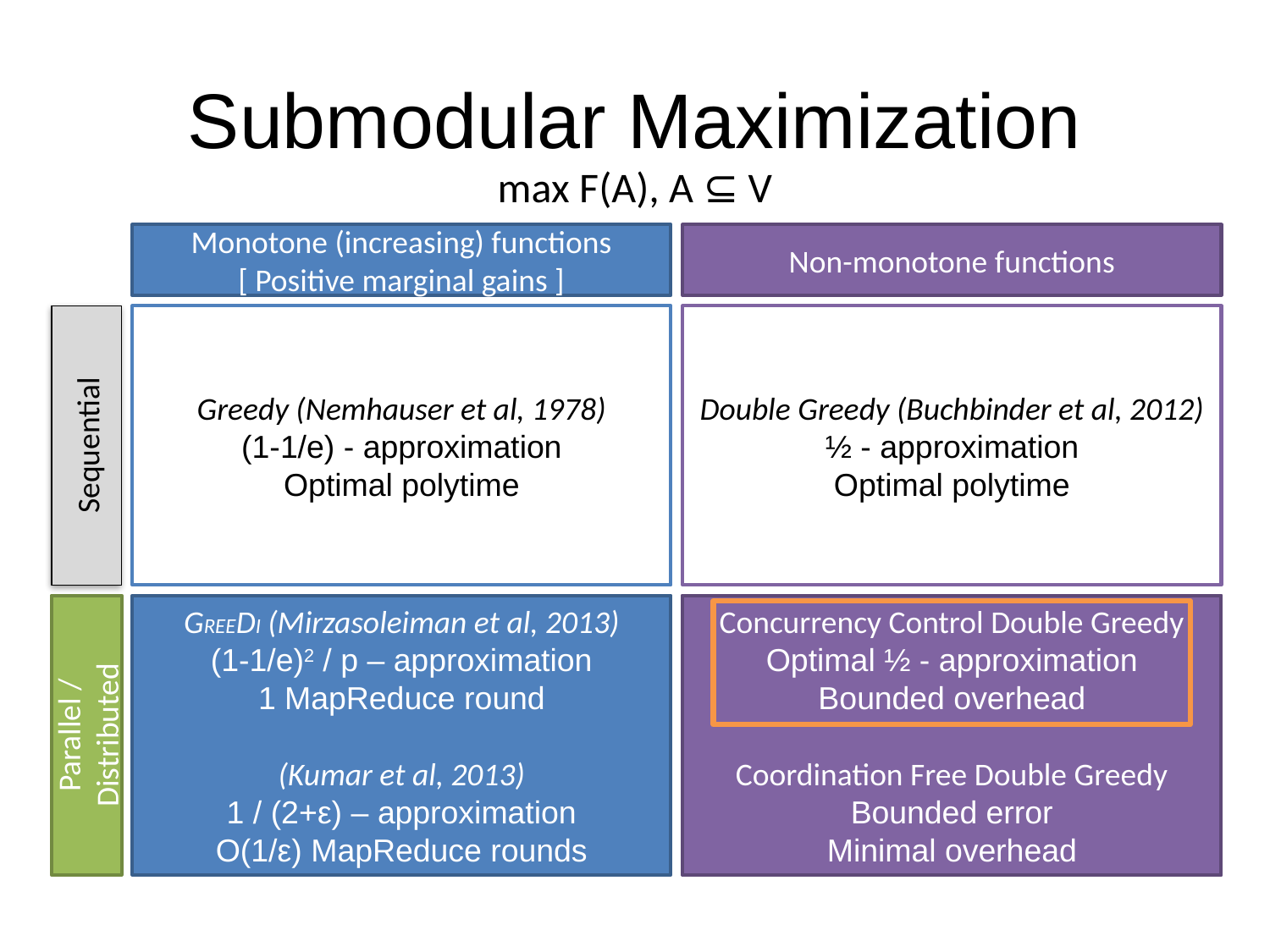

# Submodular Maximization
max F(A), A ⊆ V
Monotone (increasing) functions
[ Positive marginal gains ]
Non-monotone functions
Greedy (Nemhauser et al, 1978)
(1-1/e) - approximation
Optimal polytime
Double Greedy (Buchbinder et al, 2012)
½ - approximation
Optimal polytime
Sequential
Concurrency Control Double Greedy
Optimal ½ - approximation
Bounded overhead

Coordination Free Double Greedy
Bounded error
Minimal overhead
GREEDI (Mirzasoleiman et al, 2013)
(1-1/e)2 / p – approximation
1 MapReduce round

(Kumar et al, 2013)
1 / (2+ε) – approximation
O(1/ε) MapReduce rounds
?

Parallel / Distributed